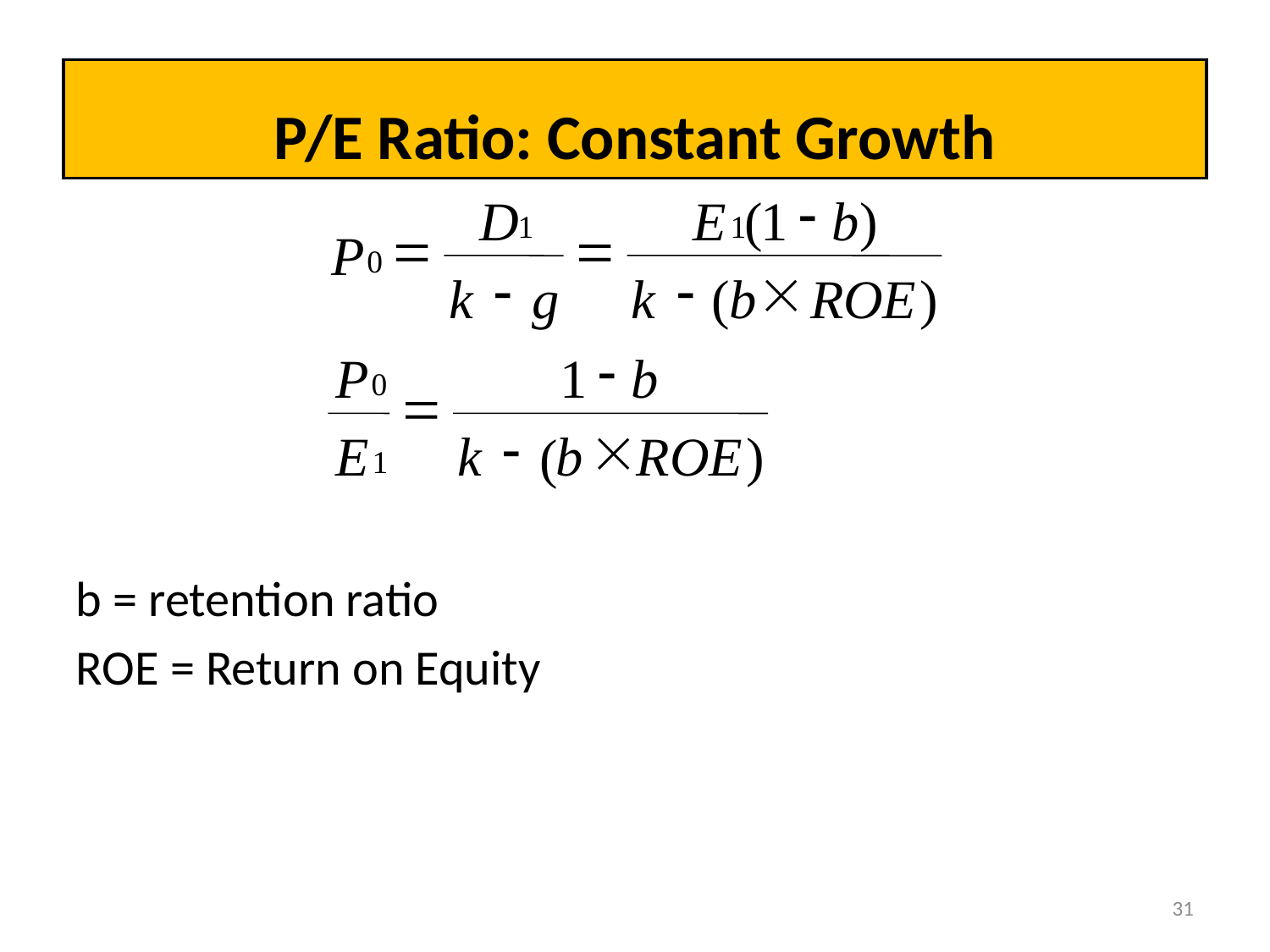

# P/E Ratio: Constant Growth
−
D
E
(
1
b
)
1
1
=
=
P
0

−
−
×
k
g
k
(
b
ROE
)
−
P
1
b
0
=

−
×
E
k
b
ROE
)
(
1
b = retention ratio
ROE = Return on Equity
31